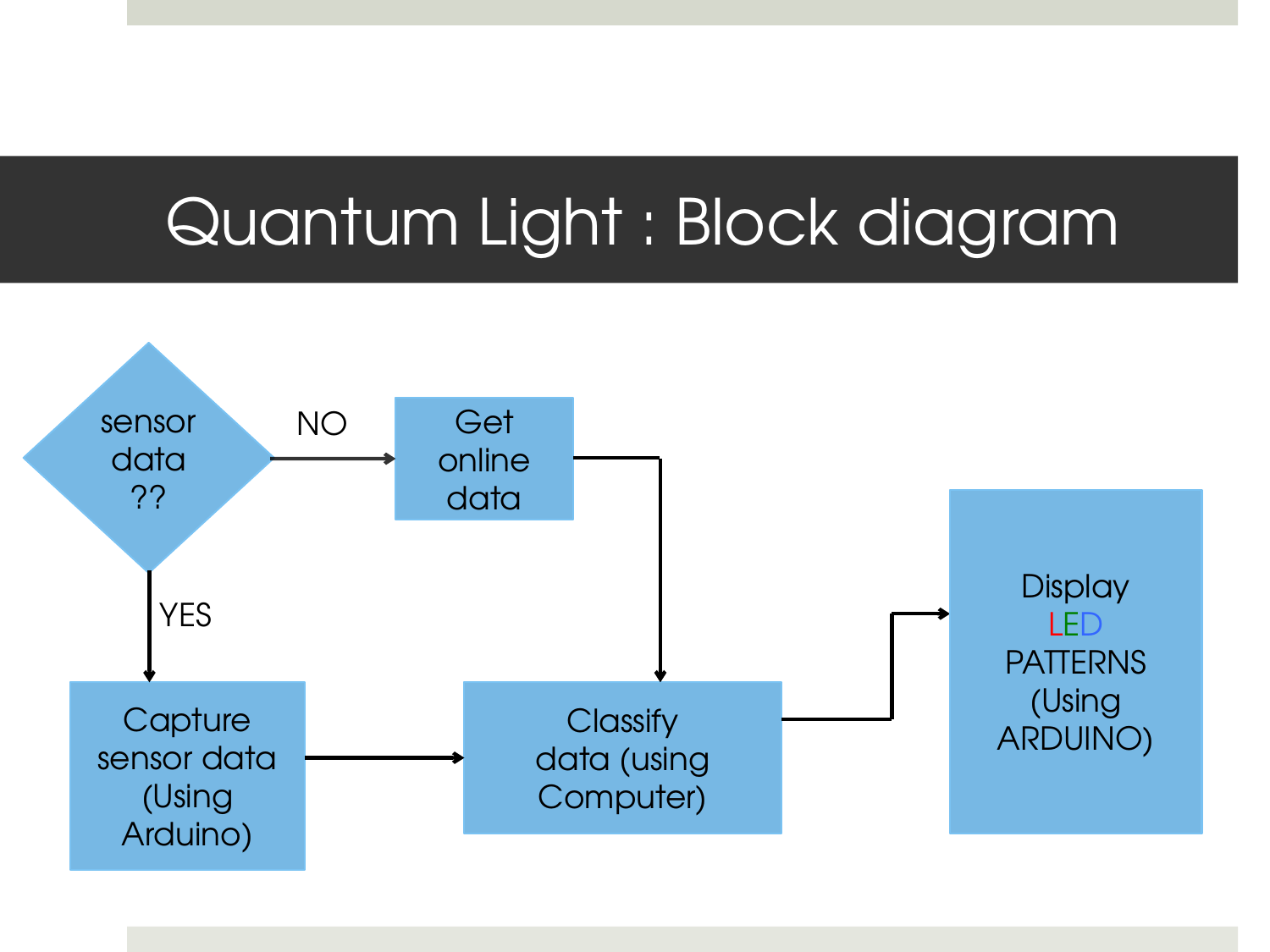

# Quantum Light : Block diagram
sensor data
??
NO
Get
online data
Display
LED
PATTERNS
(Using ARDUINO)
YES
Capture sensor data
(Using Arduino)
Classify
data (using Computer)